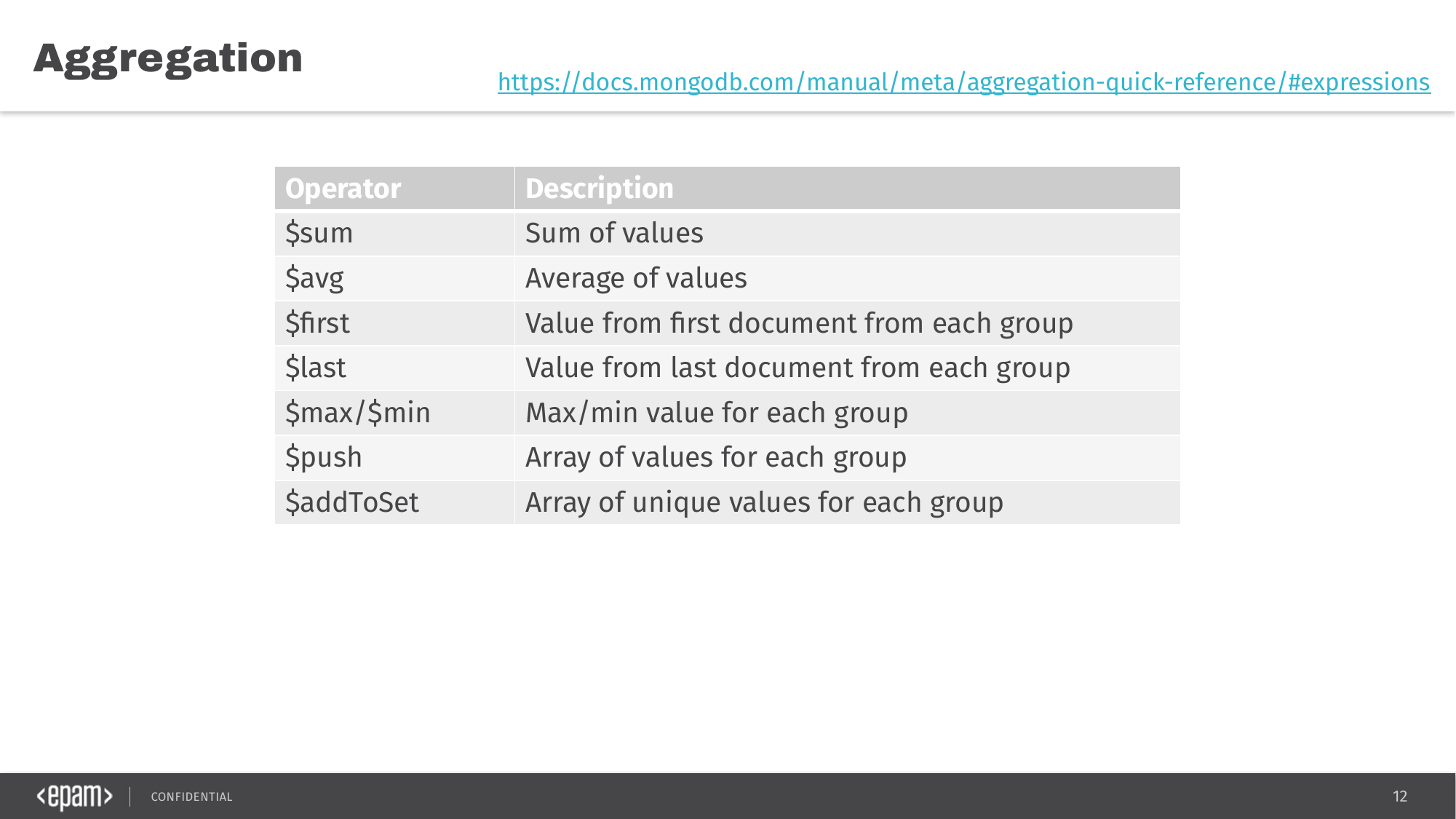

Aggregation

https://docs.mongodb.com/manual/meta/aggregation-quick-reference/#expressions
| Operator | Description |
| --- | --- |
| $sum | Sum of values |
| $avg | Average of values |
| $first | Value from first document from each group |
| $last | Value from last document from each group |
| $max/$min | Max/min value for each group |
| $push | Array of values for each group |
| $addToSet | Array of unique values for each group |